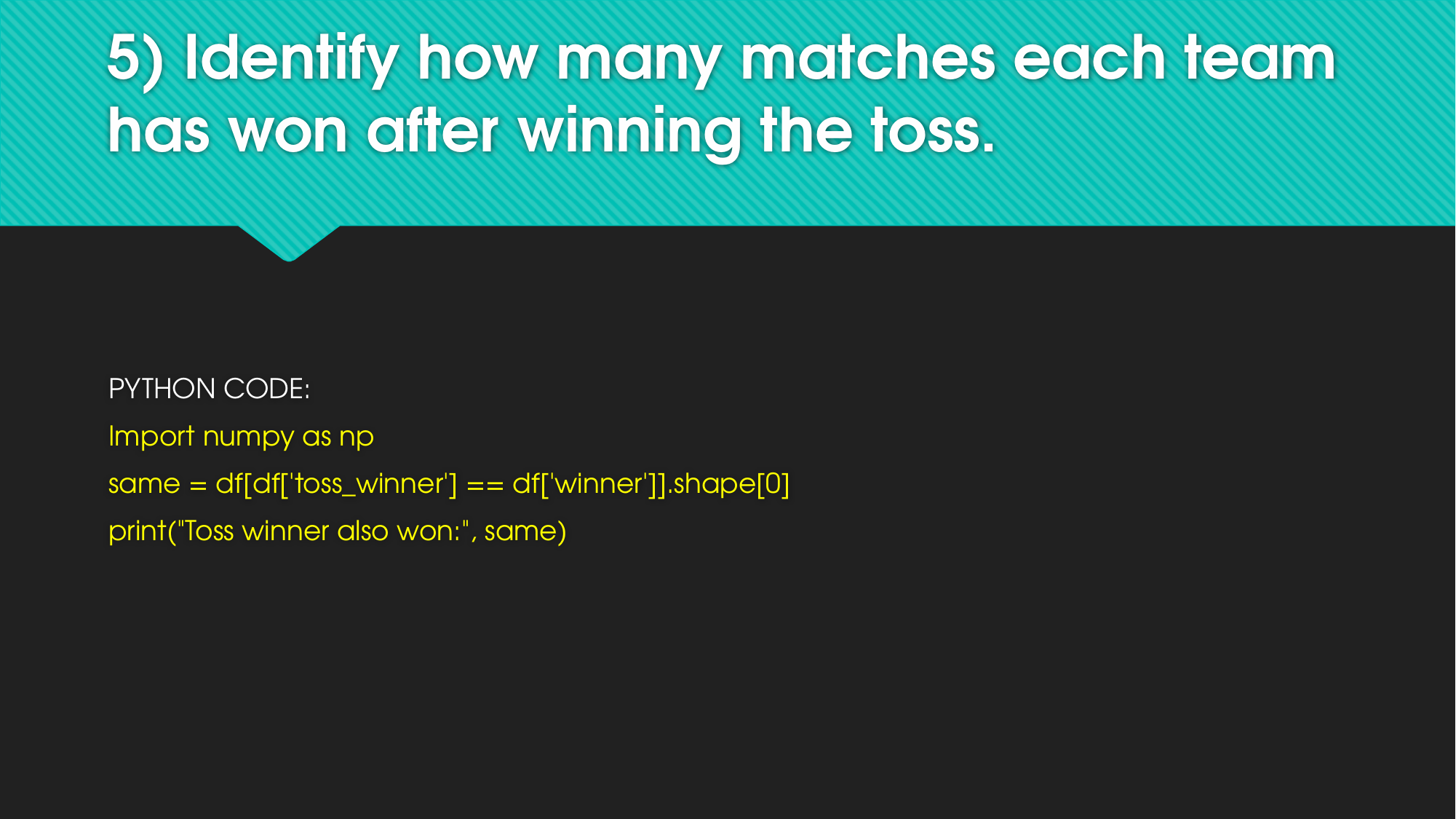

# 5) Identify how many matches each team has won after winning the toss.
PYTHON CODE:
Import numpy as np
same = df[df['toss_winner'] == df['winner']].shape[0]
print("Toss winner also won:", same)